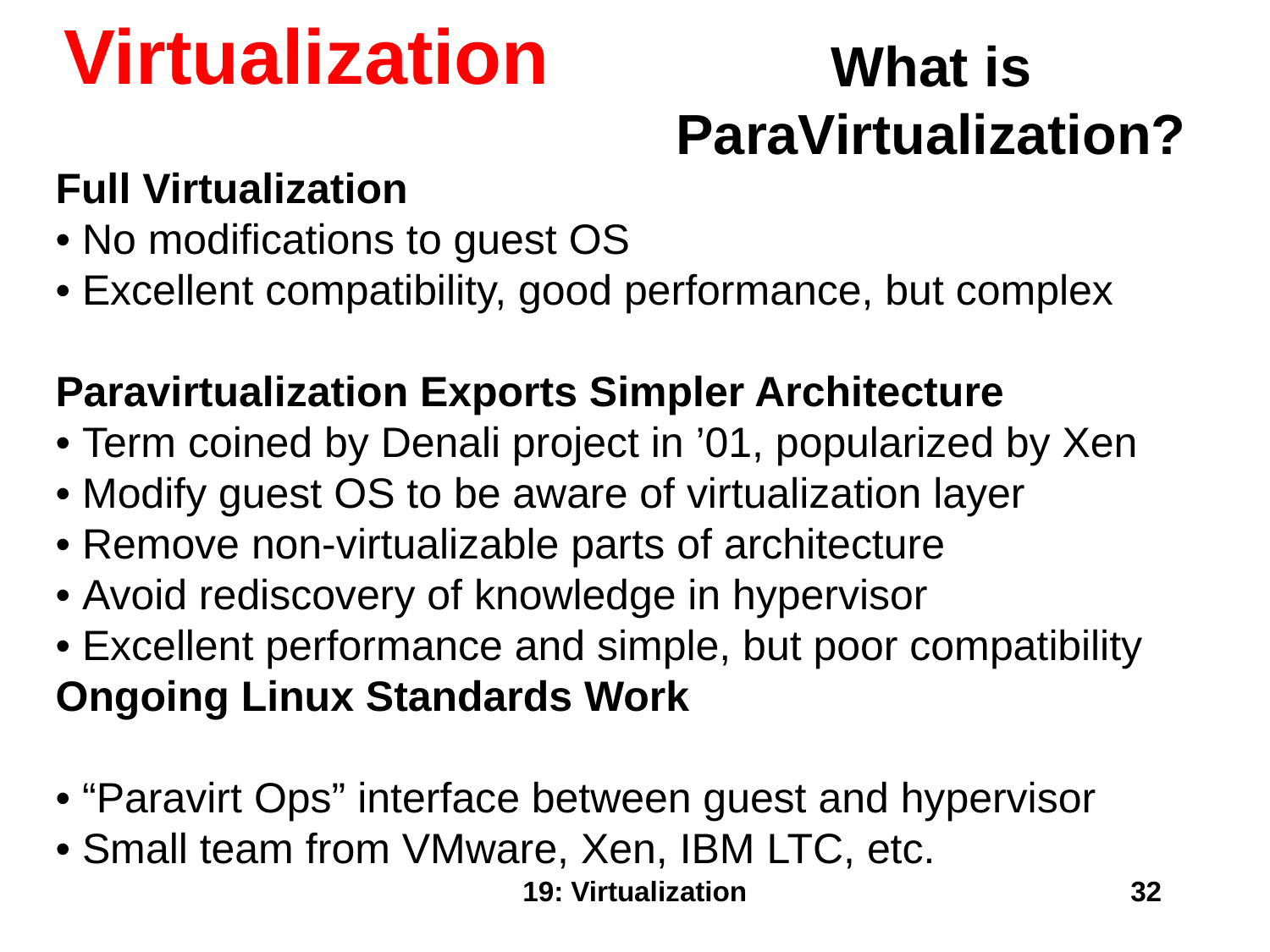

Virtualization
What is ParaVirtualization?
Full Virtualization
• No modifications to guest OS
• Excellent compatibility, good performance, but complex

Paravirtualization Exports Simpler Architecture
• Term coined by Denali project in ’01, popularized by Xen
• Modify guest OS to be aware of virtualization layer
• Remove non-virtualizable parts of architecture
• Avoid rediscovery of knowledge in hypervisor
• Excellent performance and simple, but poor compatibility
Ongoing Linux Standards Work

• “Paravirt Ops” interface between guest and hypervisor
• Small team from VMware, Xen, IBM LTC, etc.
19: Virtualization
32